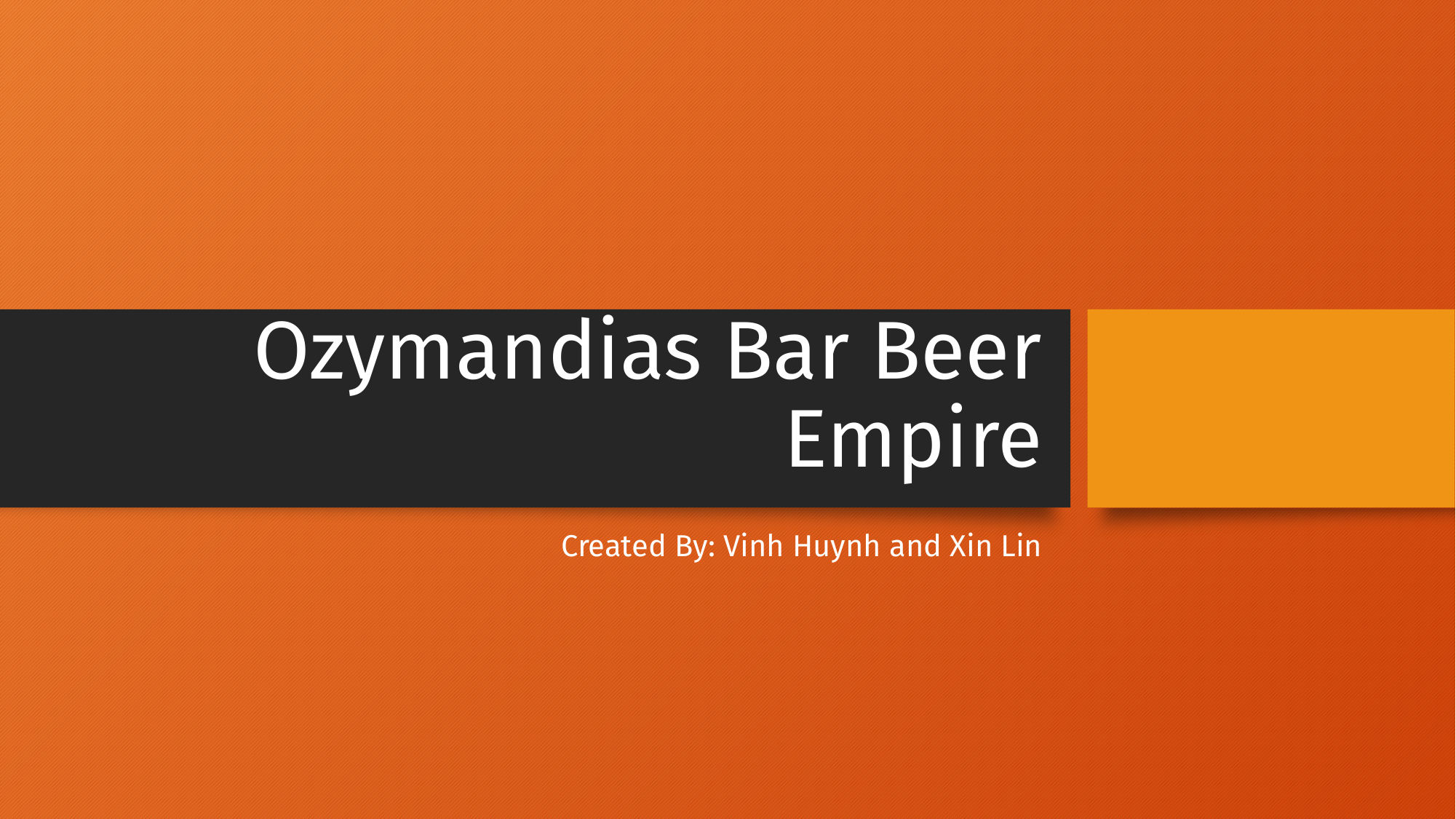

# Ozymandias Bar Beer Empire
 Created By: Vinh Huynh and Xin Lin